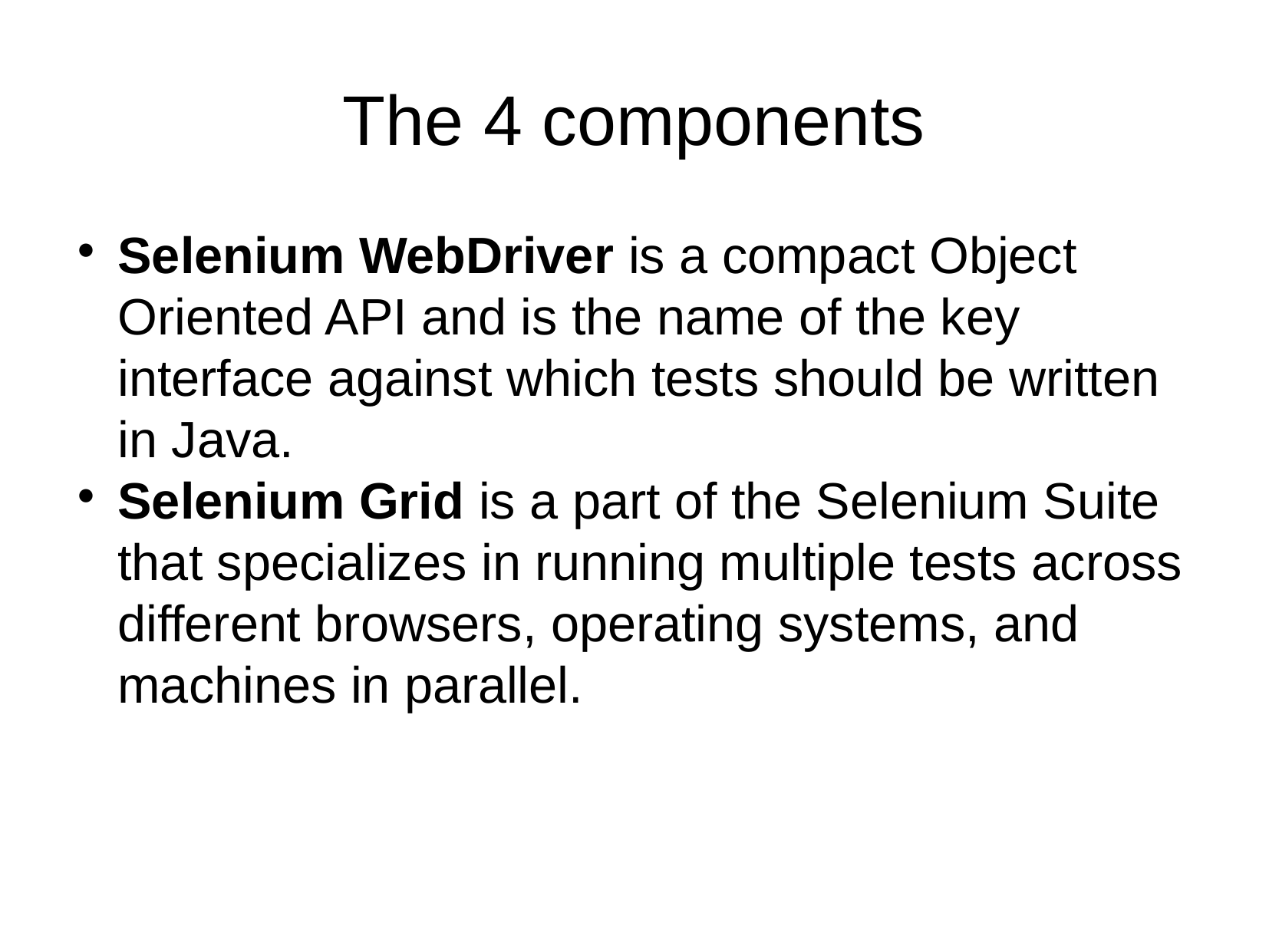

The 4 components
Selenium WebDriver is a compact Object Oriented API and is the name of the key interface against which tests should be written in Java.
Selenium Grid is a part of the Selenium Suite that specializes in running multiple tests across different browsers, operating systems, and machines in parallel.